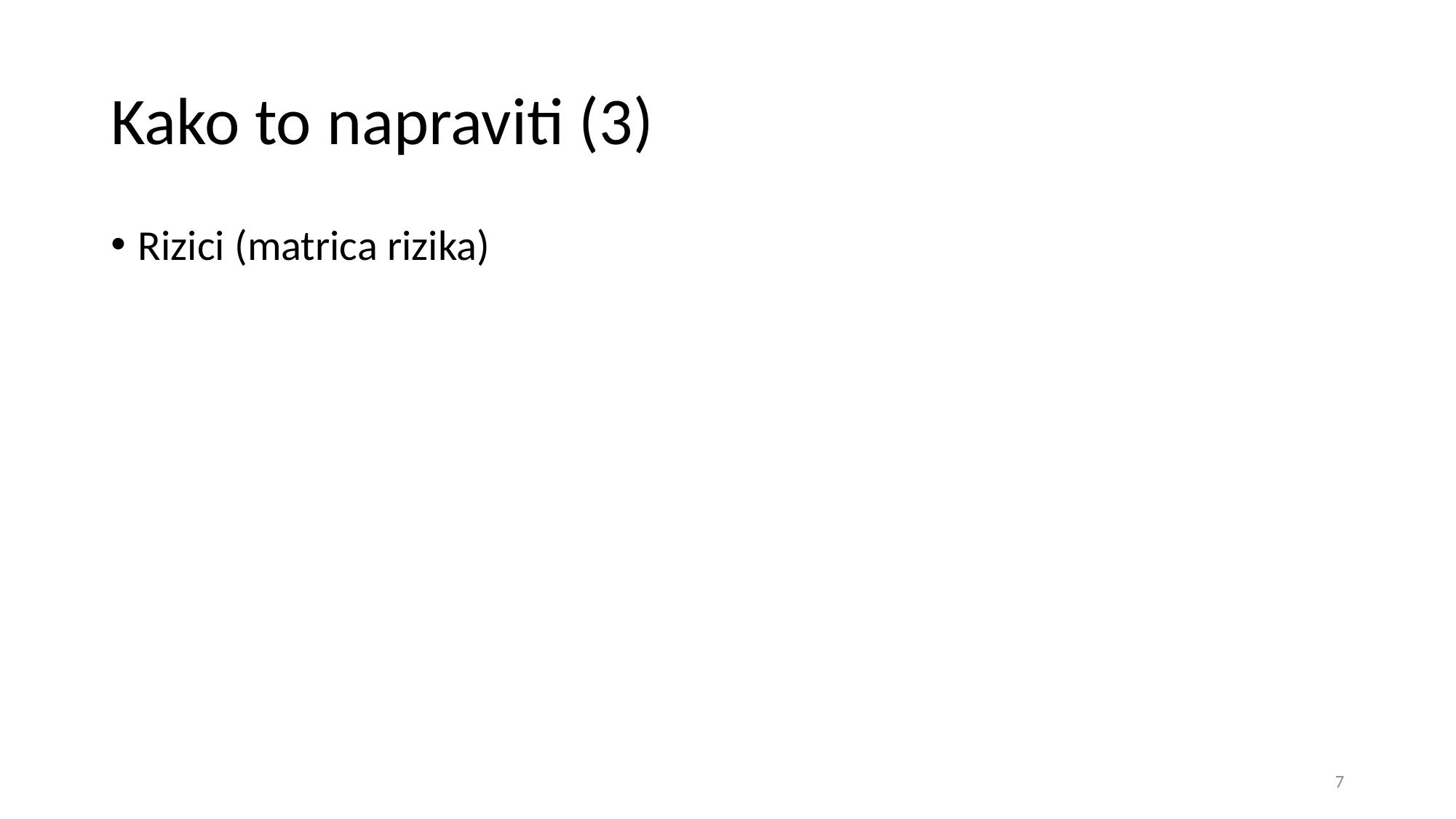

# Kako to napraviti (3)
Rizici (matrica rizika)
7